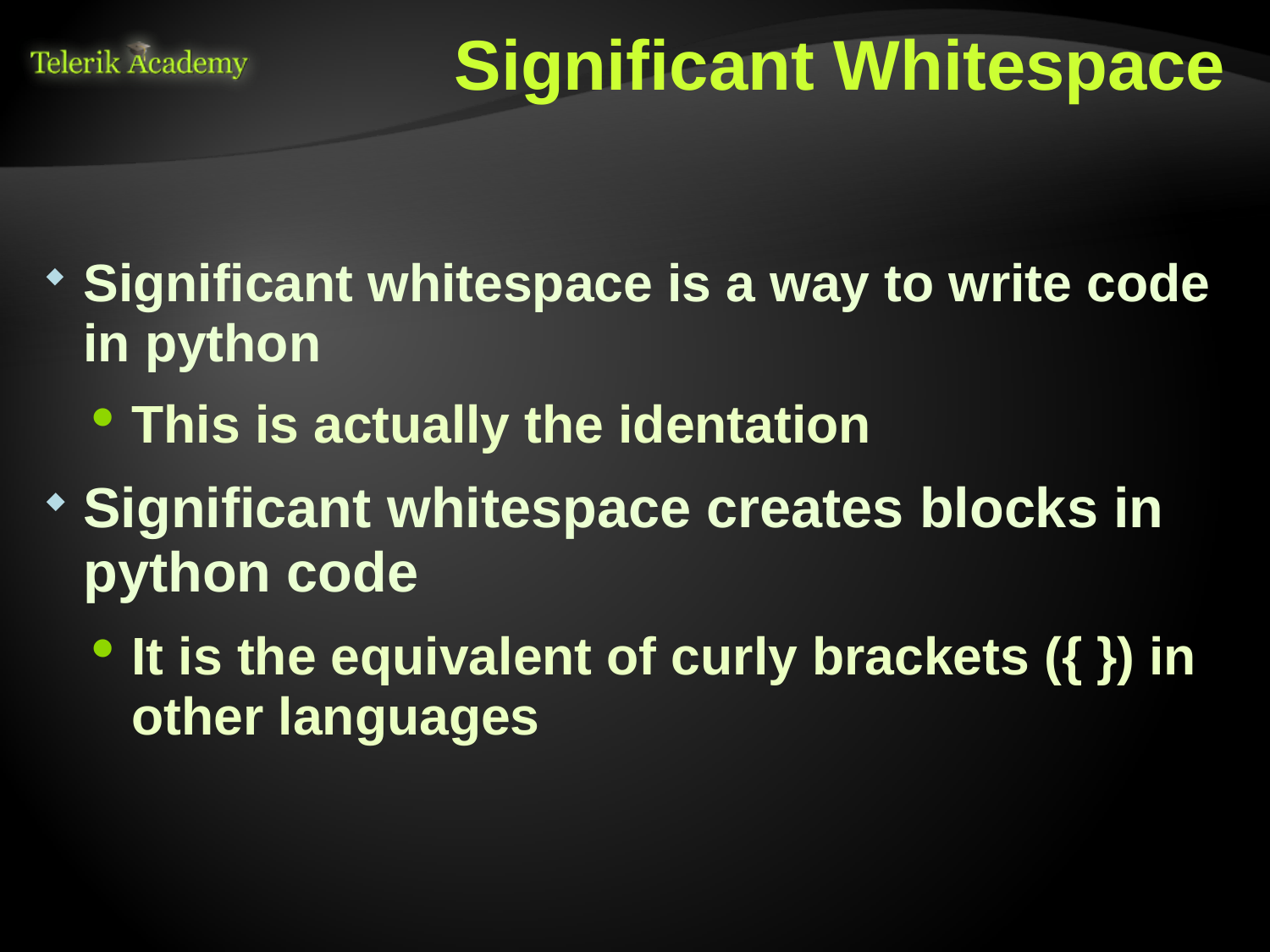

# Significant Whitespace
Significant whitespace is a way to write code in python
This is actually the identation
Significant whitespace creates blocks in python code
It is the equivalent of curly brackets ({ }) in other languages